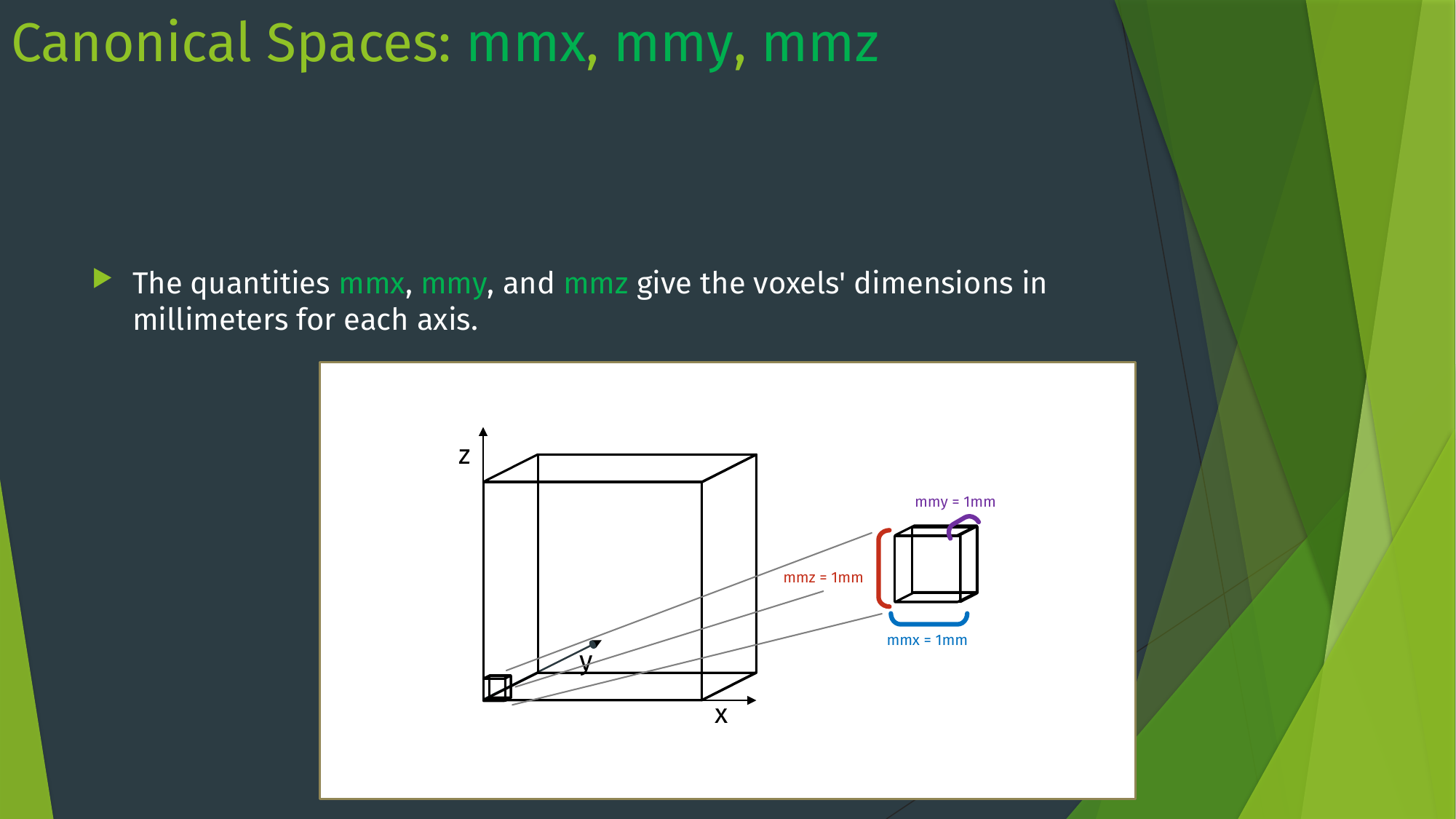

# Canonical Spaces: mmx, mmy, mmz
The quantities mmx, mmy, and mmz give the voxels' dimensions in millimeters for each axis.

z

mmy = 1mm

mmz = 1mm

mmx = 1mm
y

x